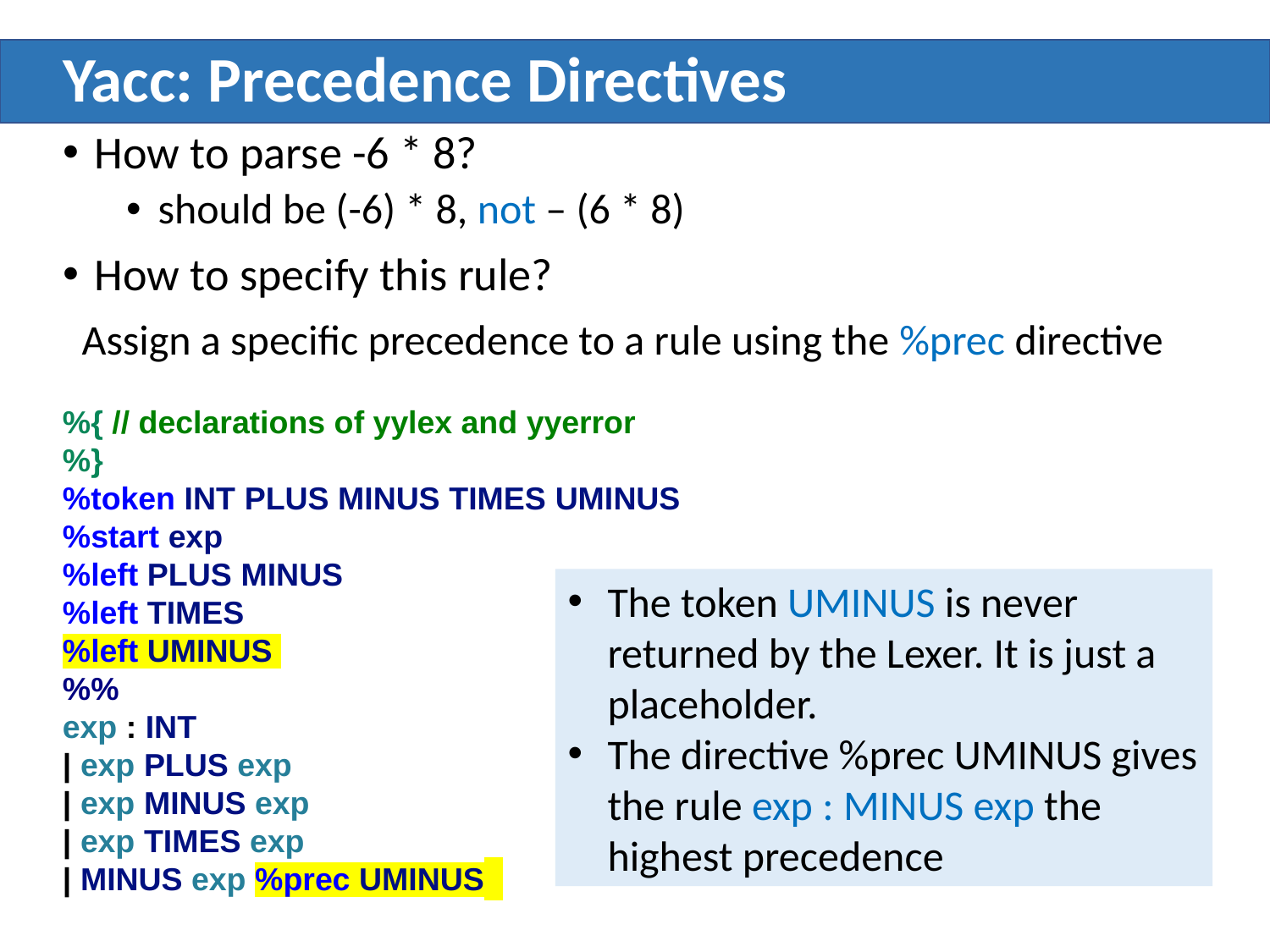

# Yacc: Precedence Directives
How to parse -6 * 8?
should be (-6) * 8, not – (6 * 8)
How to specify this rule?
  Assign a specific precedence to a rule using the %prec directive

%{ // declarations of yylex and yyerror
%}
%token INT PLUS MINUS TIMES UMINUS
%start exp
%left PLUS MINUS
%left TIMES
%left UMINUS
%%
exp : INT
| exp PLUS exp
| exp MINUS exp
| exp TIMES exp
| MINUS exp %prec UMINUS
The token UMINUS is never returned by the Lexer. It is just a placeholder.
The directive %prec UMINUS gives the rule exp : MINUS exp the highest precedence